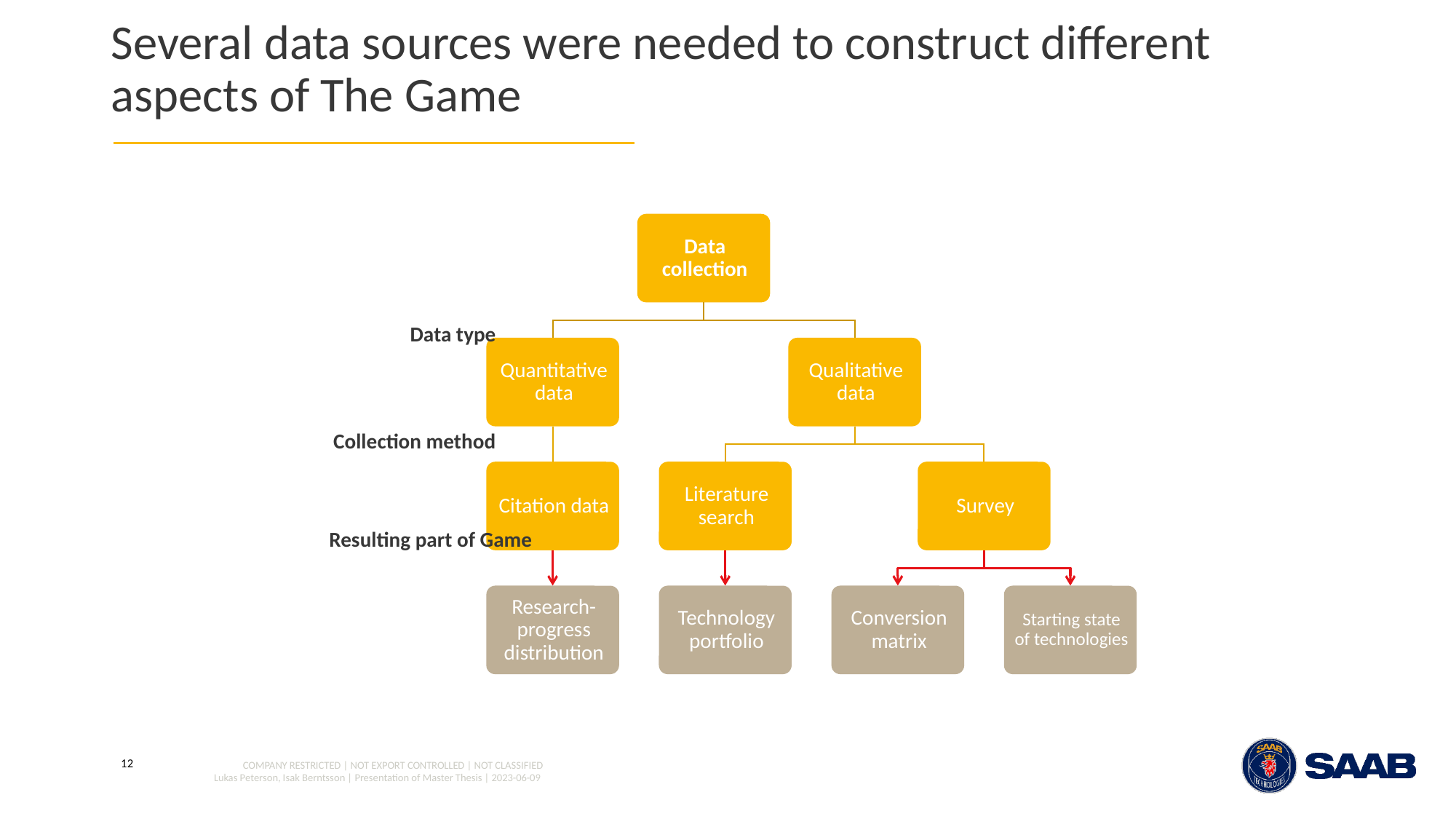

# Several data sources were needed to construct different aspects of The Game

Data collection
Quantitative data
Citation data
Research-progress distribution
Qualitative data
Literature search
Technology portfolio
Survey
Conversion matrix
Starting state of technologies
Data type
Collection method
Resulting part of Game
12